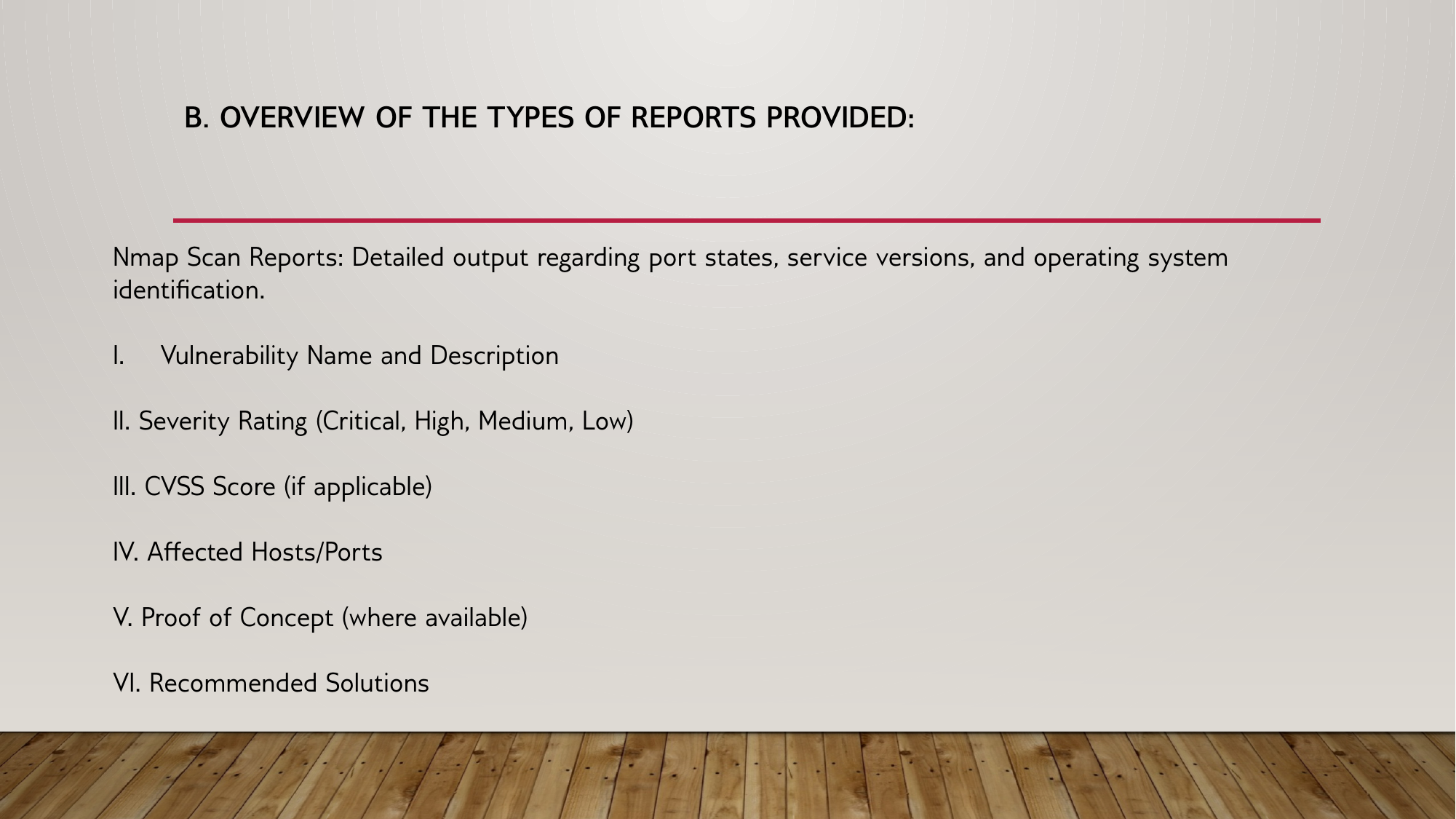

# B. Overview of the Types of Reports Provided:

Nmap Scan Reports: Detailed output regarding port states, service versions, and operating system identification.

Vulnerability Name and Description

II. Severity Rating (Critical, High, Medium, Low)

III. CVSS Score (if applicable)

IV. Affected Hosts/Ports

V. Proof of Concept (where available)

VI. Recommended Solutions